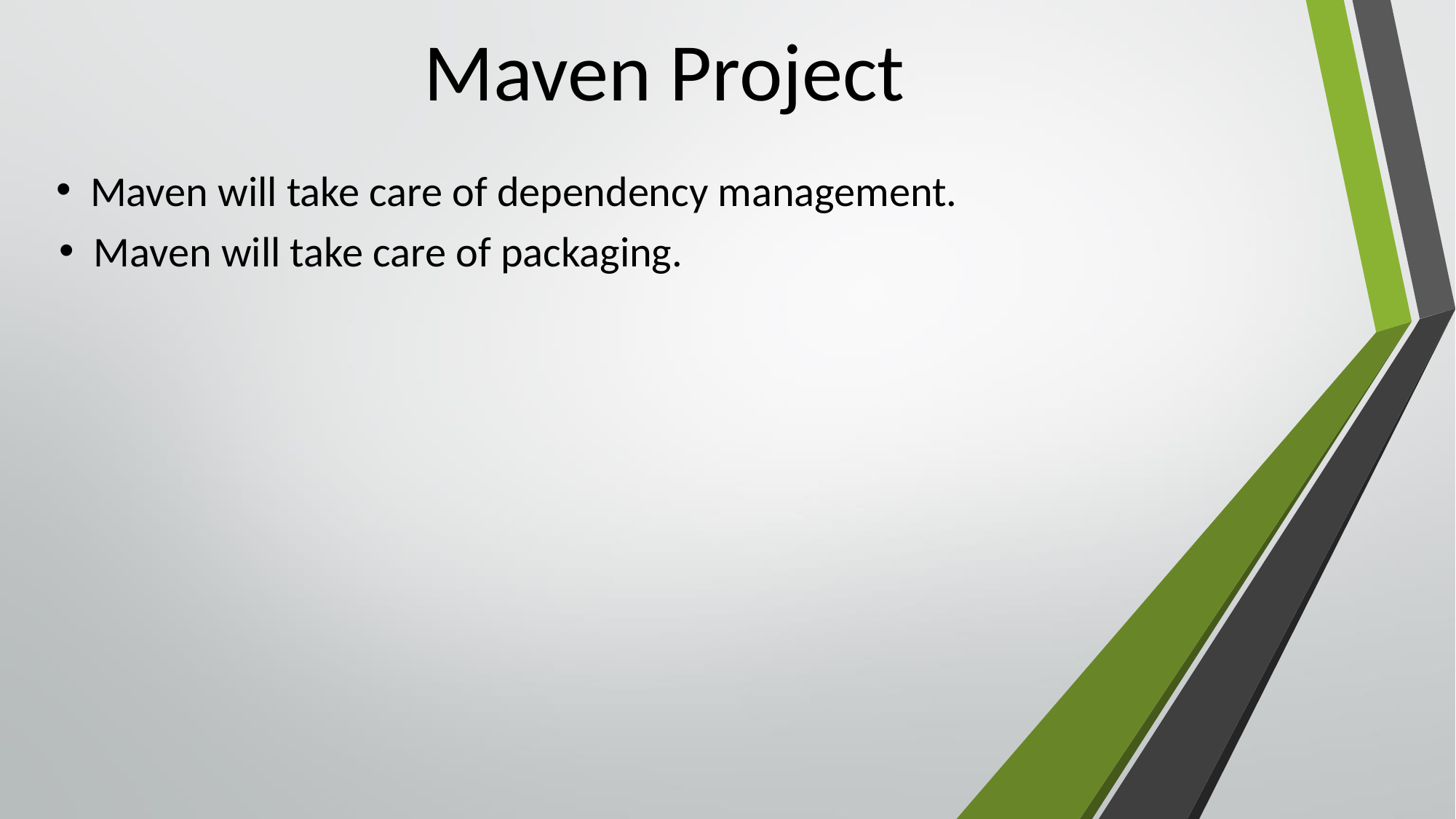

# Maven Project
Maven will take care of dependency management.
Maven will take care of packaging.